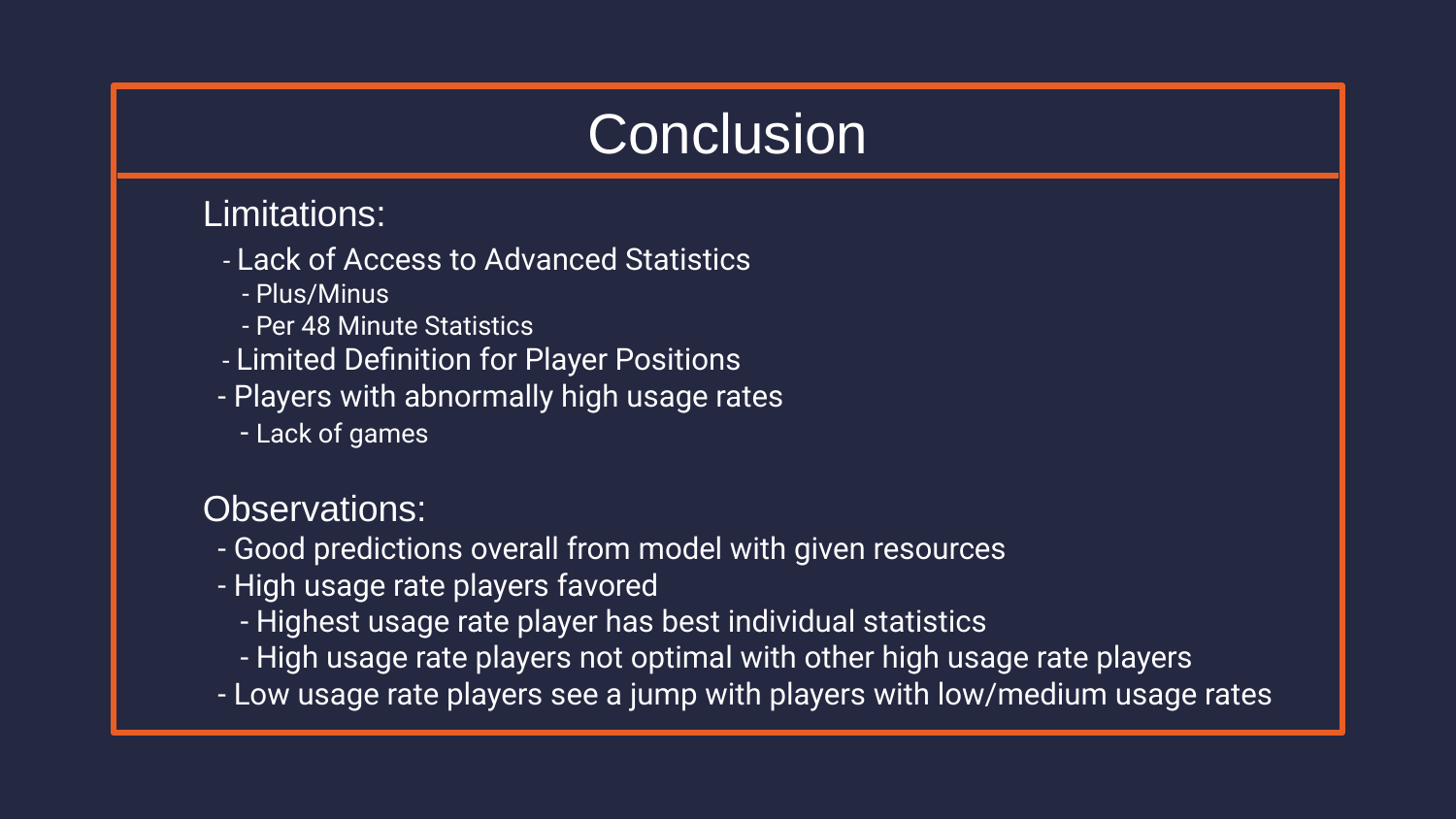

# Conclusion
Limitations:
  - Lack of Access to Advanced Statistics
      - Plus/Minus
      - Per 48 Minute Statistics
   - Limited Definition for Player Positions
  - Players with abnormally high usage rates
     - Lack of games

Observations:
  - Good predictions overall from model with given resources
  - High usage rate players favored
     - Highest usage rate player has best individual statistics
     - High usage rate players not optimal with other high usage rate players
  - Low usage rate players see a jump with players with low/medium usage rates